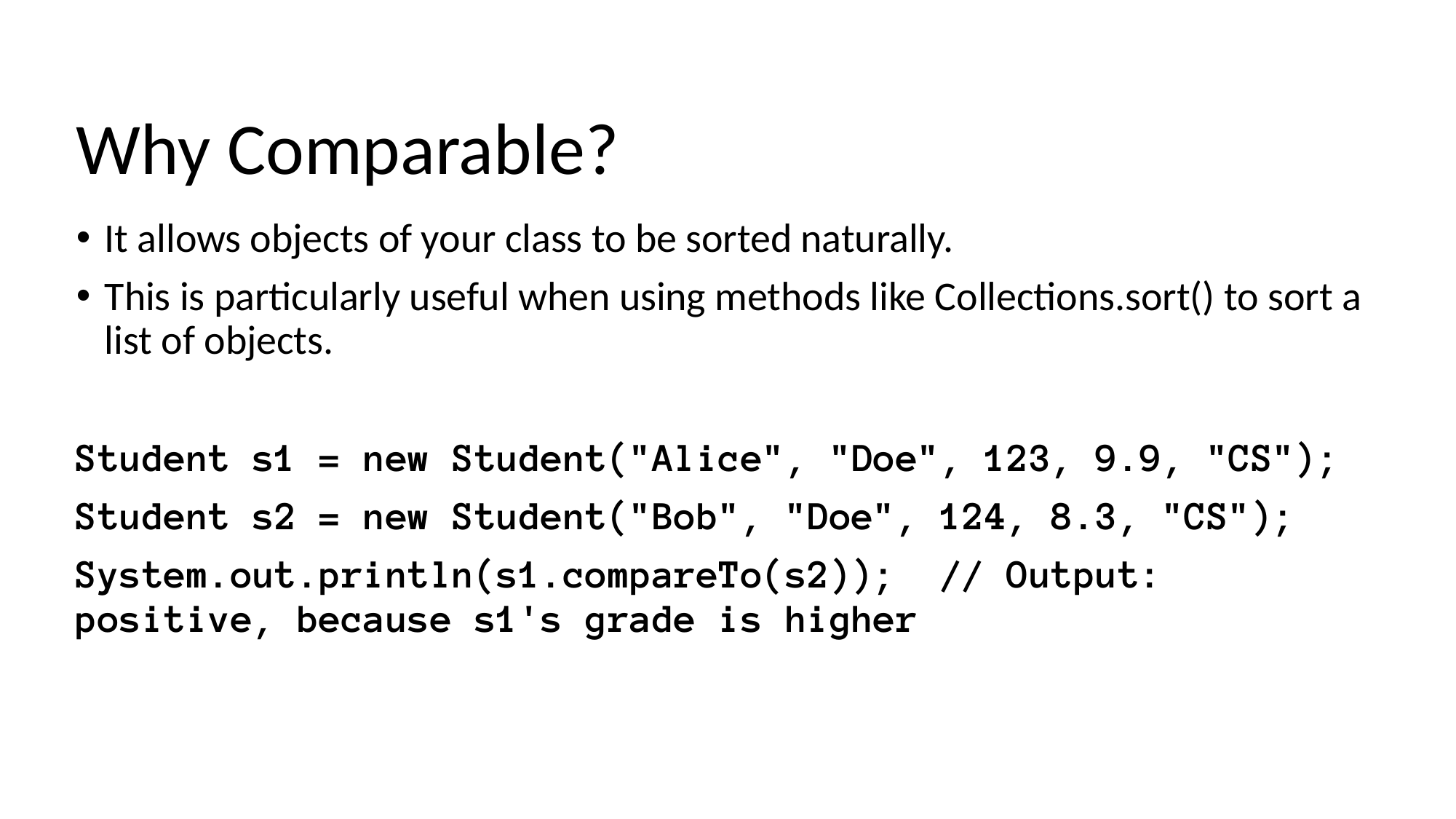

# Why Comparable?
It allows objects of your class to be sorted naturally.
This is particularly useful when using methods like Collections.sort() to sort a list of objects.

Student s1 = new Student("Alice", "Doe", 123, 9.9, "CS");
Student s2 = new Student("Bob", "Doe", 124, 8.3, "CS");
System.out.println(s1.compareTo(s2));  // Output: positive, because s1's grade is higher